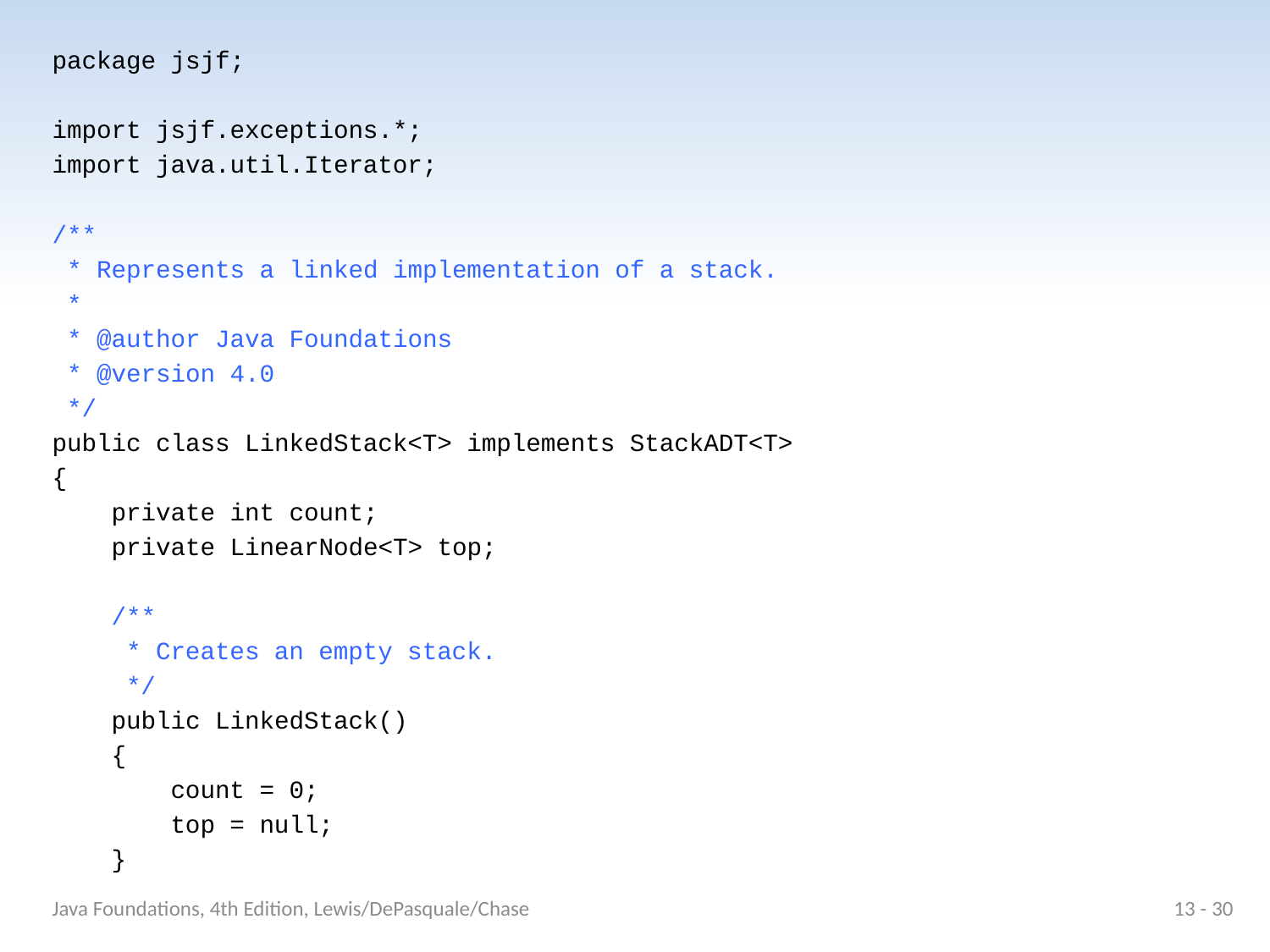

package jsjf;

import jsjf.exceptions.*;
import java.util.Iterator;

/**
 * Represents a linked implementation of a stack.
 *
 * @author Java Foundations
 * @version 4.0
 */
public class LinkedStack<T> implements StackADT<T>
{
    private int count;
    private LinearNode<T> top;

    /**
     * Creates an empty stack.
     */
    public LinkedStack()
    {
        count = 0;
        top = null;
    }

Java Foundations, 4th Edition, Lewis/DePasquale/Chase
13 - 30